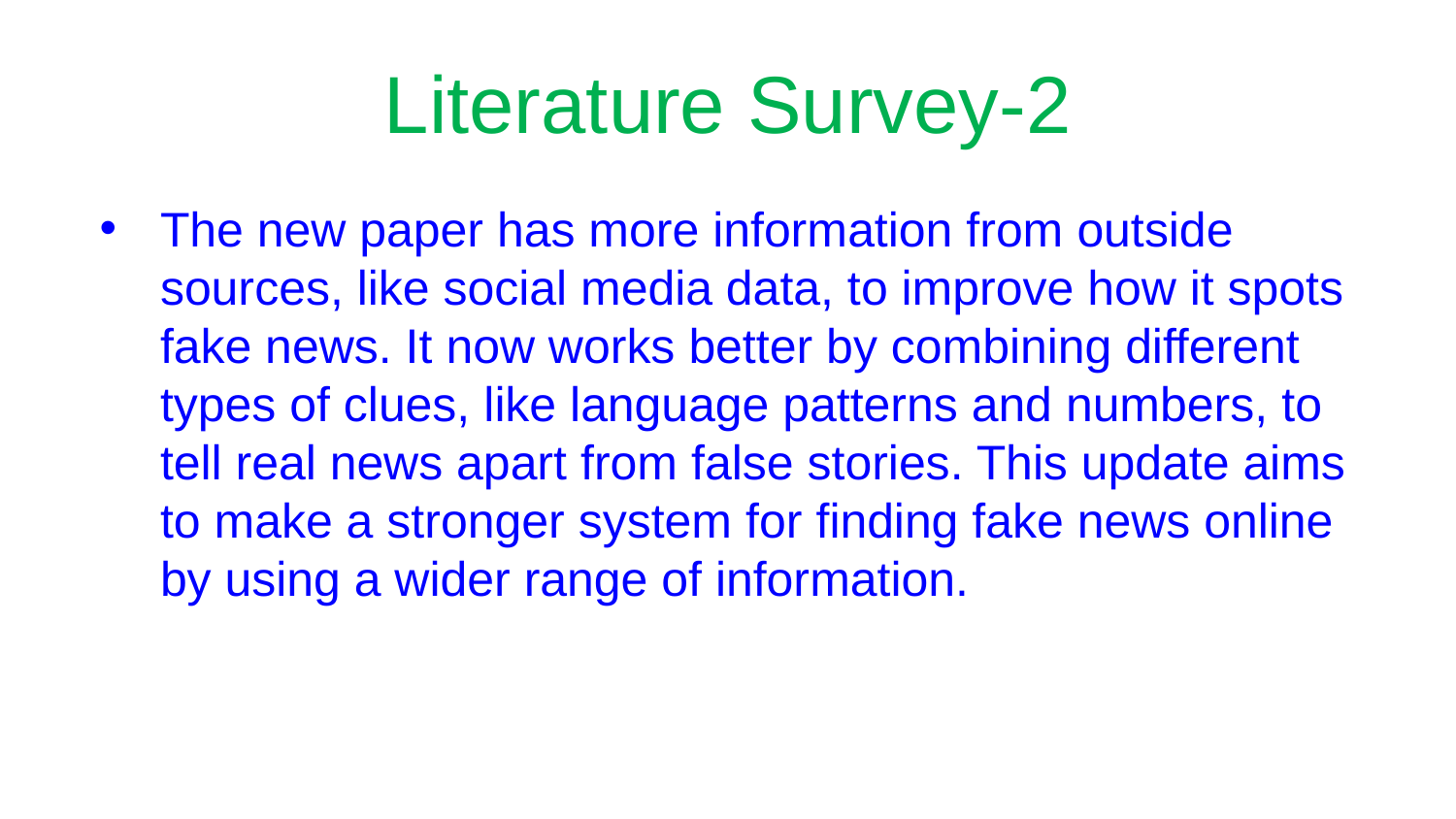

# Literature Survey-2
The new paper has more information from outside sources, like social media data, to improve how it spots fake news. It now works better by combining different types of clues, like language patterns and numbers, to tell real news apart from false stories. This update aims to make a stronger system for finding fake news online by using a wider range of information.